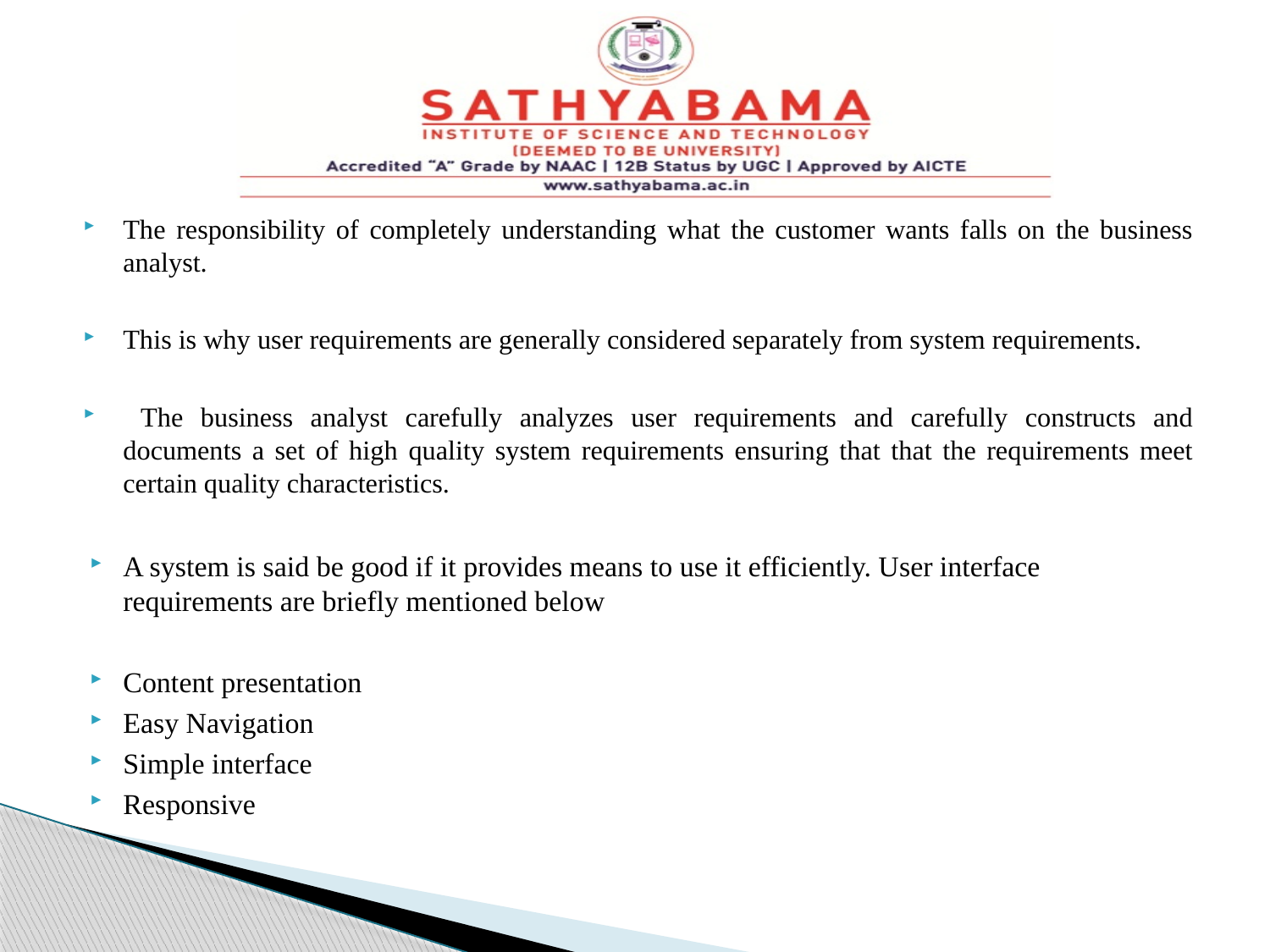

#
The responsibility of completely understanding what the customer wants falls on the business analyst.

This is why user requirements are generally considered separately from system requirements.

 The business analyst carefully analyzes user requirements and carefully constructs and documents a set of high quality system requirements ensuring that that the requirements meet certain quality characteristics.

A system is said be good if it provides means to use it efficiently. User interface requirements are briefly mentioned below

Content presentation
Easy Navigation
Simple interface
Responsive